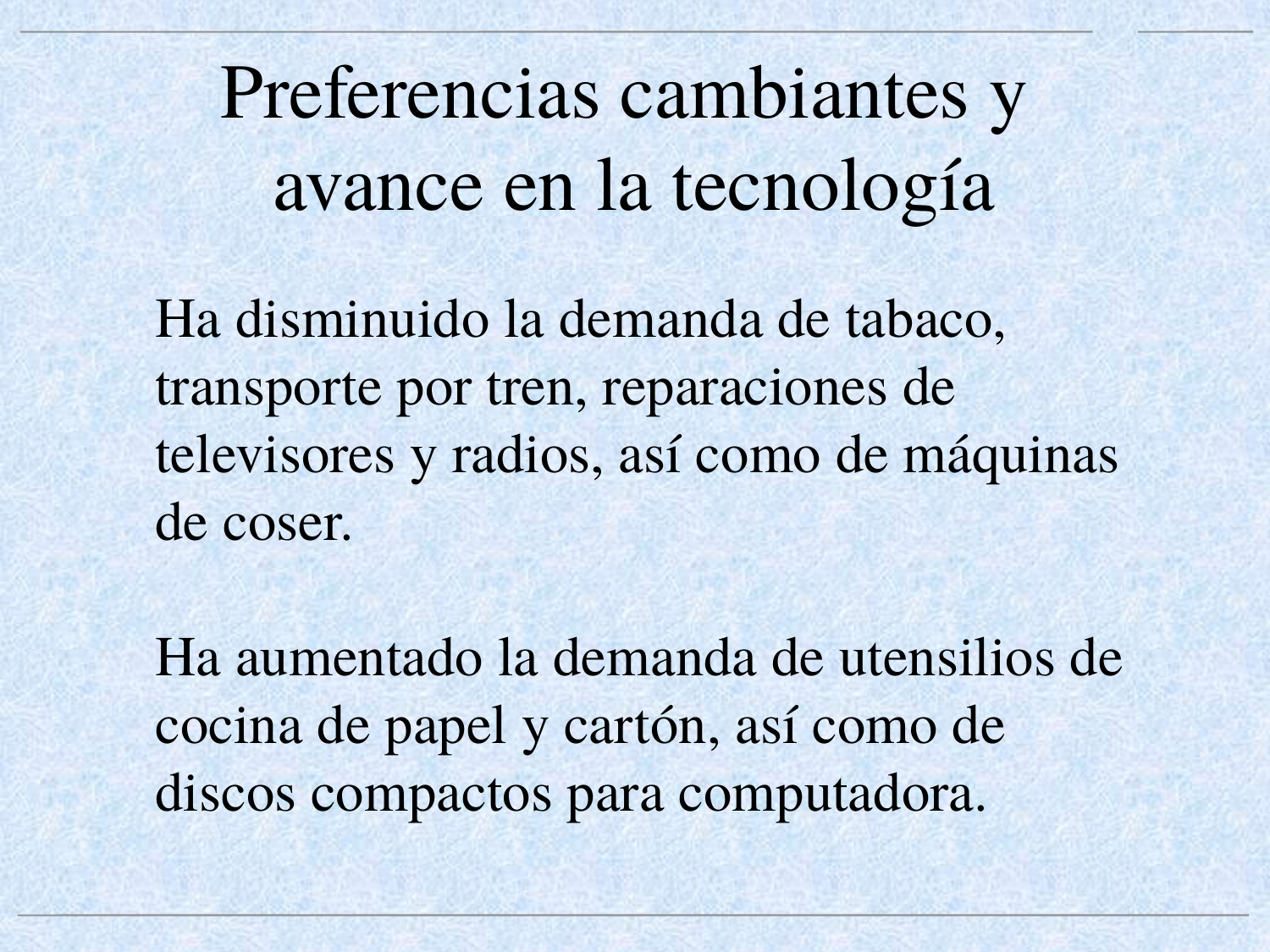

# Preferencias cambiantes y avance en la tecnología
   	Ha disminuido la demanda de tabaco, transporte por tren, reparaciones de televisores y radios, así como de máquinas de coser.
	Ha aumentado la demanda de utensilios de cocina de papel y cartón, así como de discos compactos para computadora.